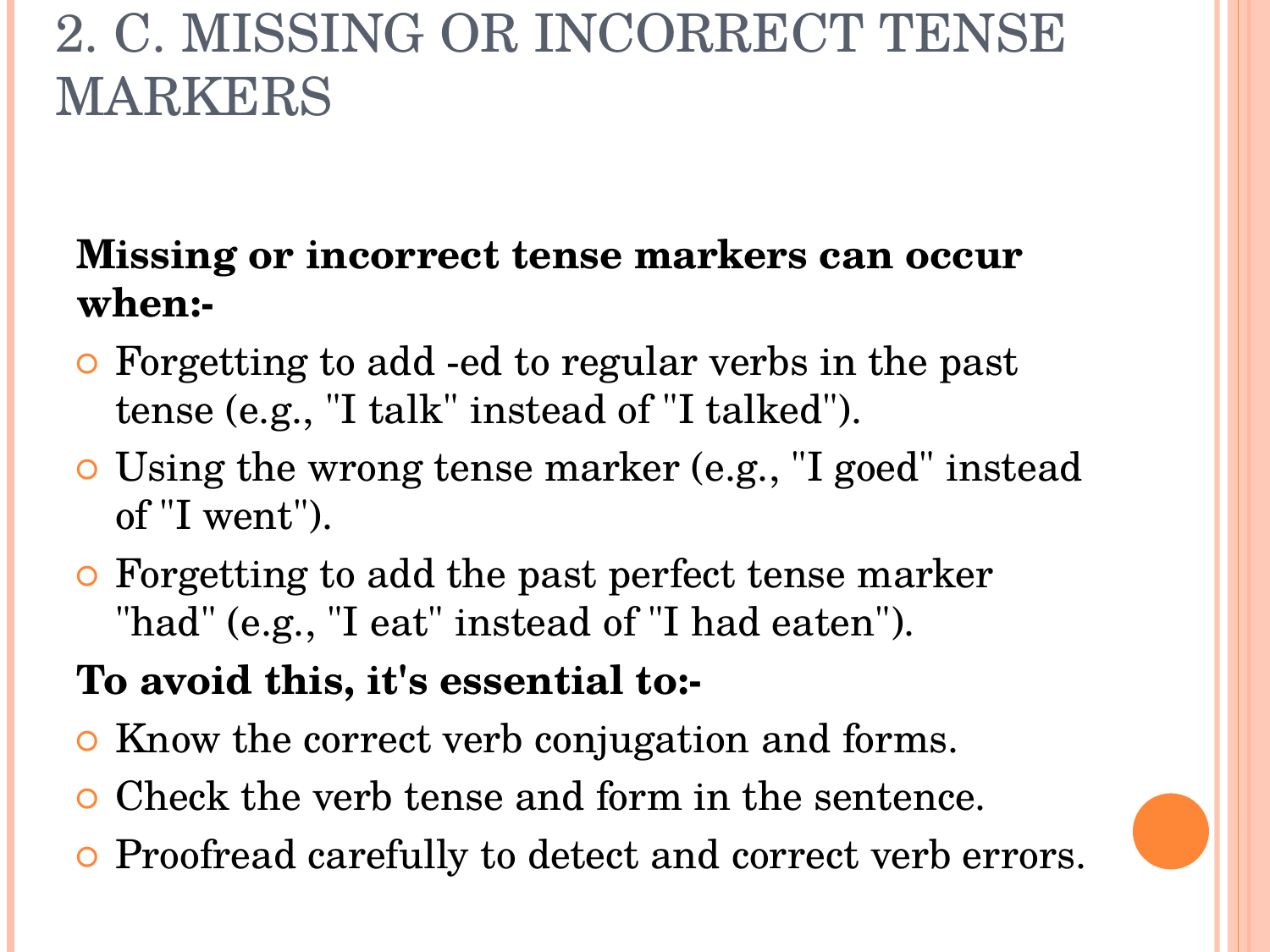

# 2. C. Missing or incorrect tense markers
Missing or incorrect tense markers can occur when:-
Forgetting to add -ed to regular verbs in the past tense (e.g., "I talk" instead of "I talked").
Using the wrong tense marker (e.g., "I goed" instead of "I went").
Forgetting to add the past perfect tense marker "had" (e.g., "I eat" instead of "I had eaten").
To avoid this, it's essential to:-
Know the correct verb conjugation and forms.
Check the verb tense and form in the sentence.
Proofread carefully to detect and correct verb errors.